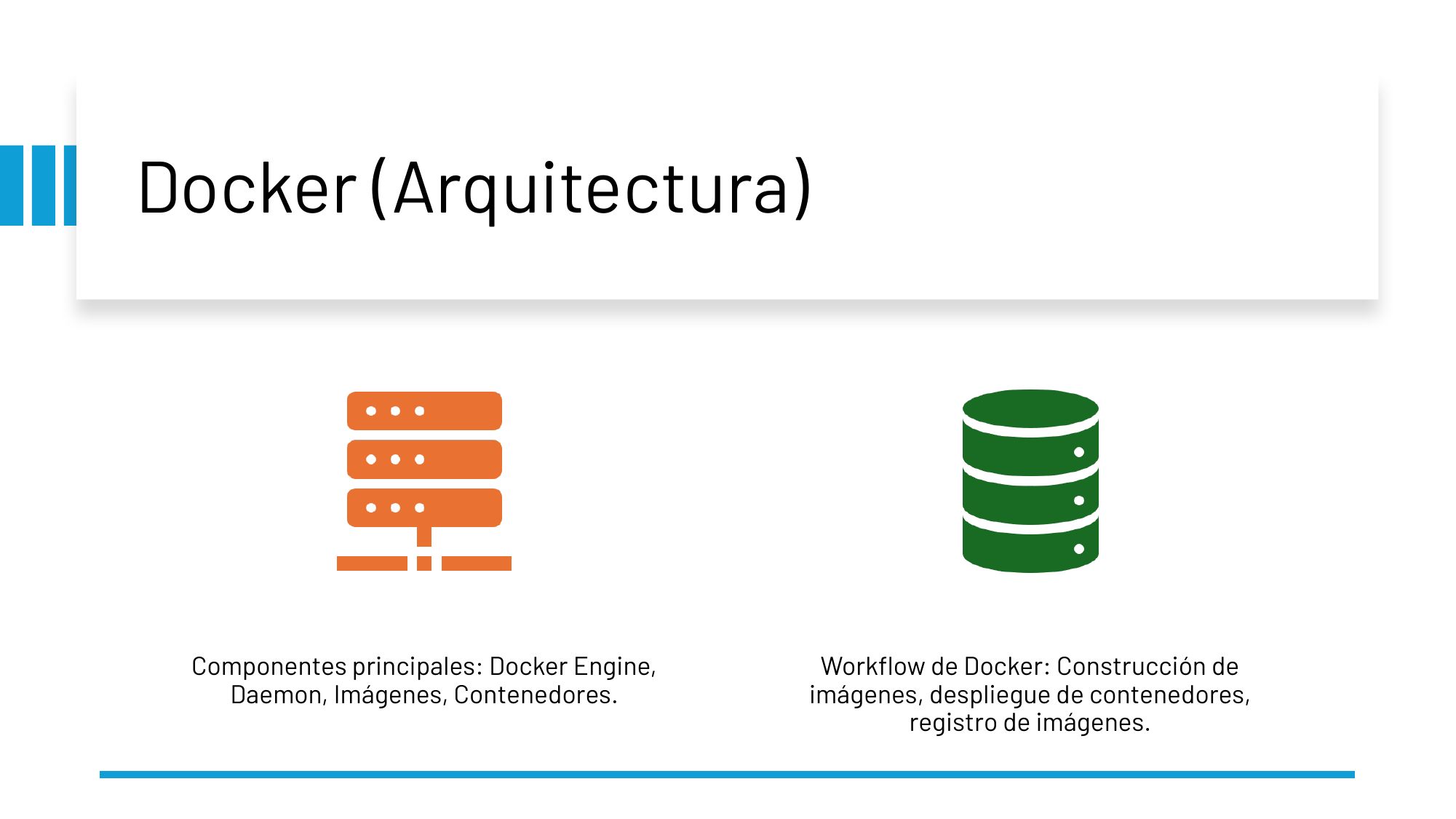

# Docker (Arquitectura)

Componentes principales: Docker Engine, Daemon, Imágenes, Contenedores.
Workflow de Docker: Construcción de imágenes, despliegue de contenedores, registro de imágenes.